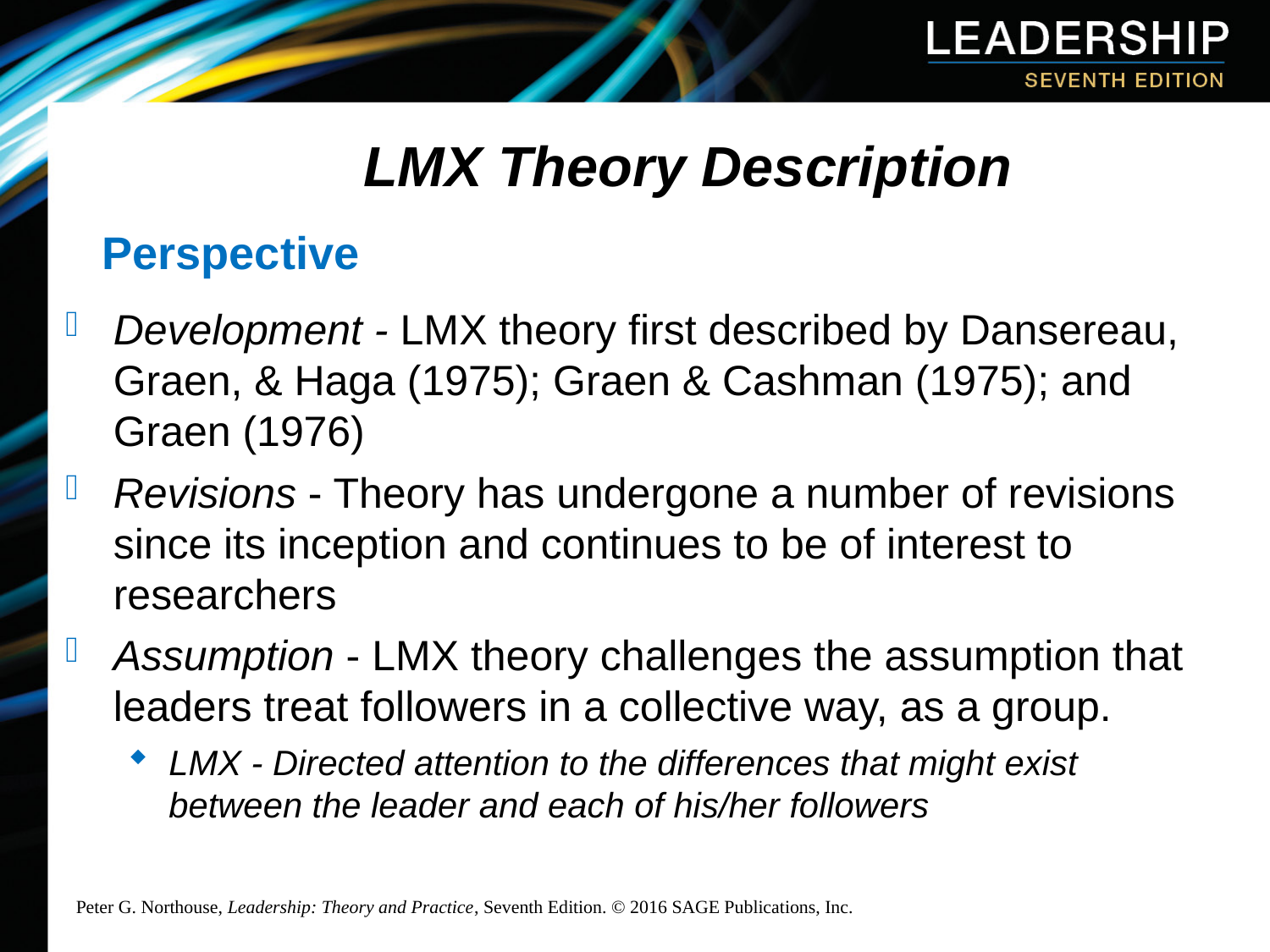

# LMX Theory Description
Perspective
Development - LMX theory first described by Dansereau, Graen, & Haga (1975); Graen & Cashman (1975); and Graen (1976)
Revisions - Theory has undergone a number of revisions since its inception and continues to be of interest to researchers
Assumption - LMX theory challenges the assumption that leaders treat followers in a collective way, as a group.
LMX - Directed attention to the differences that might exist between the leader and each of his/her followers

Peter G. Northouse, Leadership: Theory and Practice, Seventh Edition. © 2016 SAGE Publications, Inc.